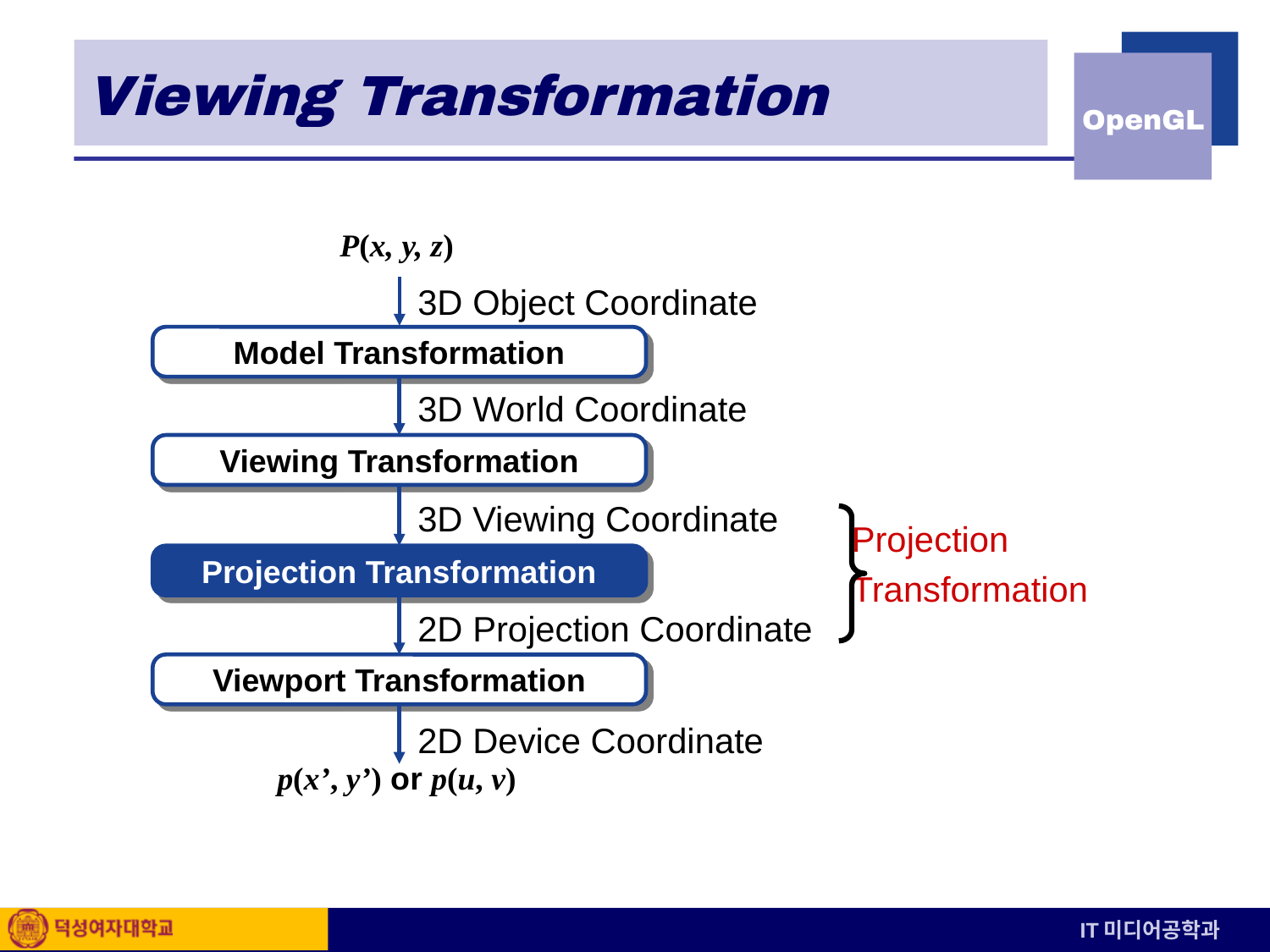

# Viewing Transformation
P(x, y, z)
3D Object Coordinate
Model Transformation
3D World Coordinate
Viewing Transformation
3D Viewing Coordinate

Projection
Transformation
Projection Transformation
2D Projection Coordinate
Viewport Transformation
2D Device Coordinate
p(x’, y’) or p(u, v)